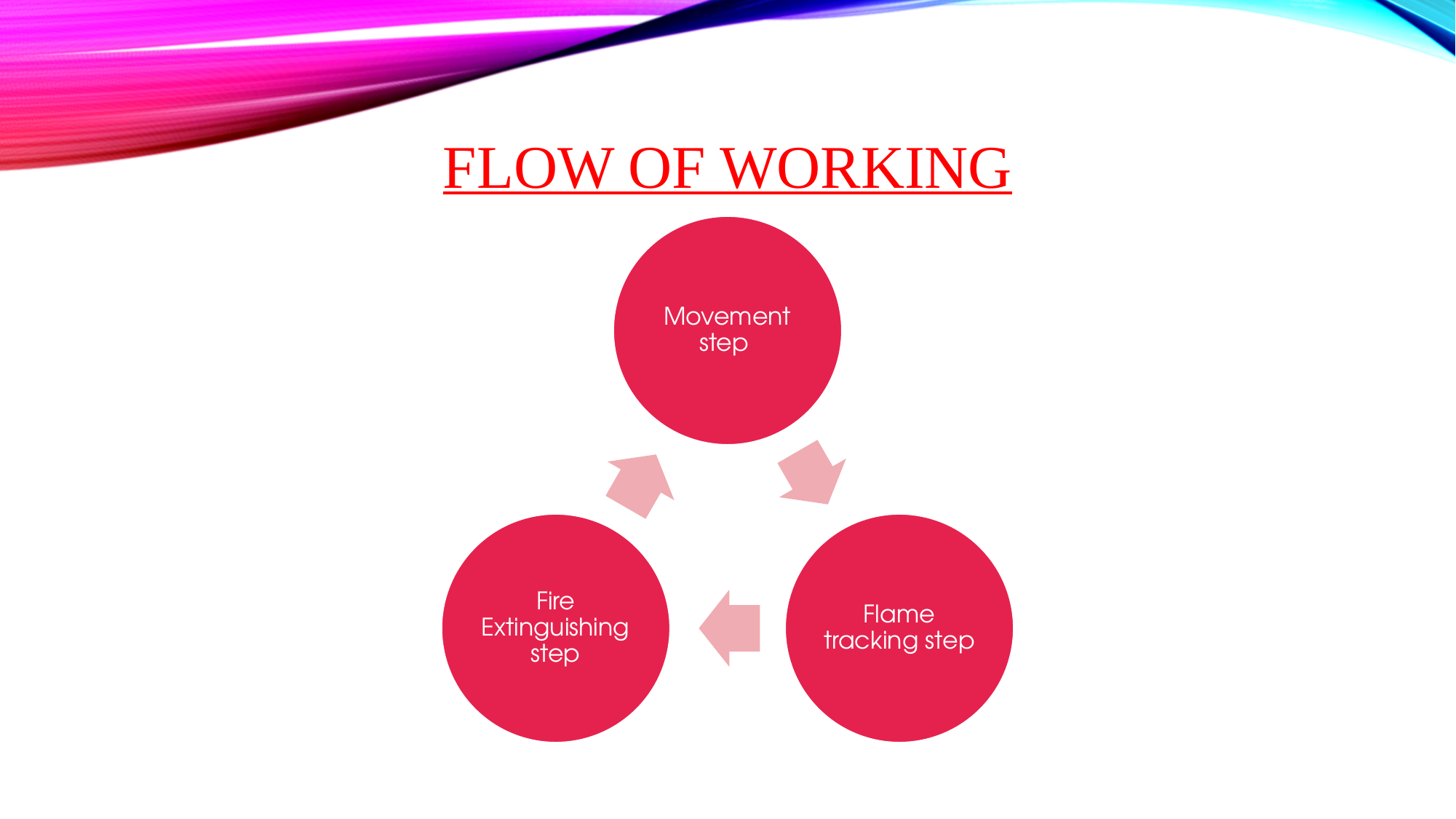

# FLOW OF WORKING
Movement step

Flame tracking step

Fire Extinguishing step